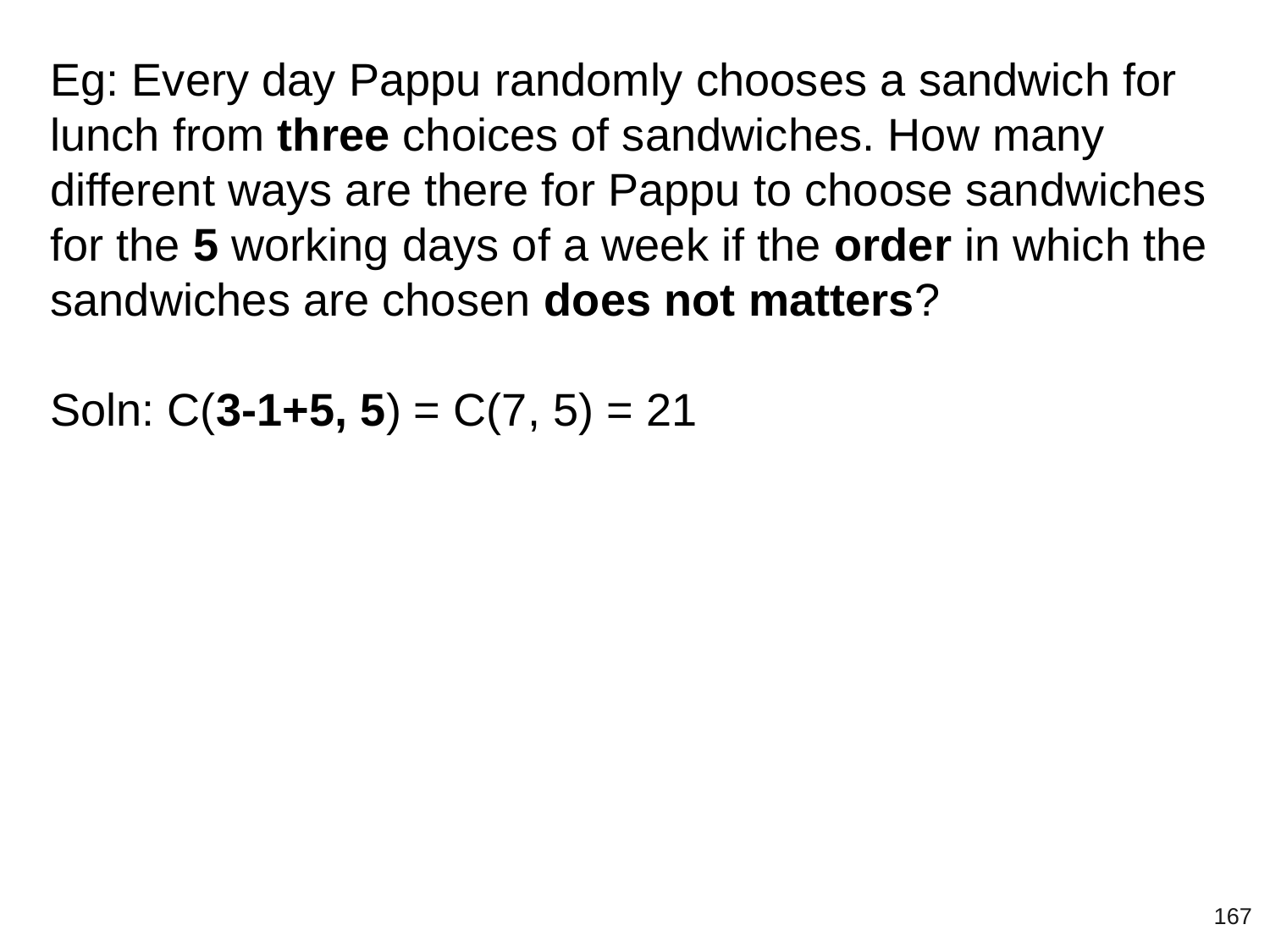

Eg: Every day Pappu randomly chooses a sandwich for lunch from three choices of sandwiches. How many different ways are there for Pappu to choose sandwiches for the 5 working days of a week if the order in which the sandwiches are chosen does not matters?

Soln: C(3-1+5, 5) = C(7, 5) = 21
167